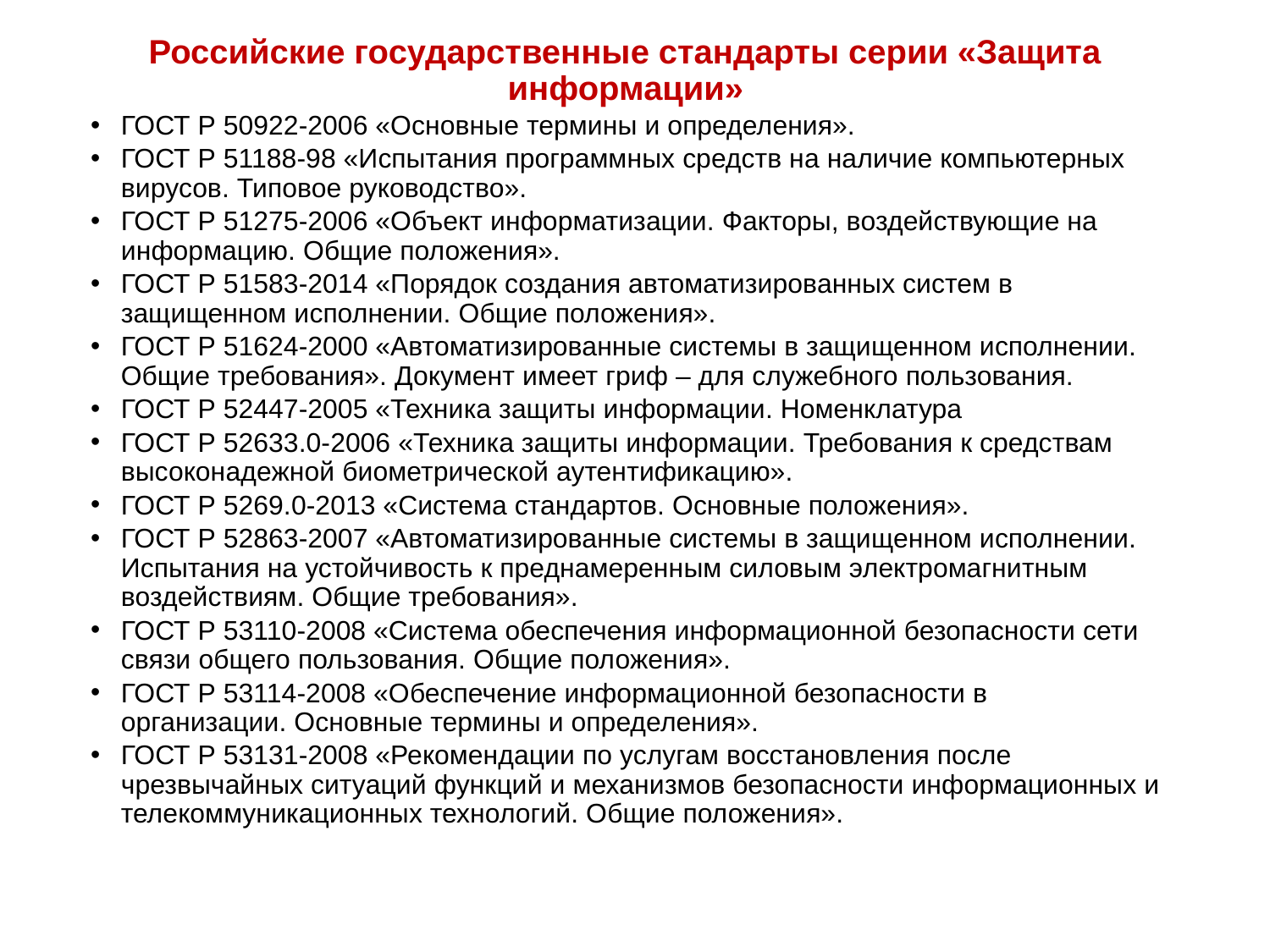

Российские государственные стандарты серии «Защита информации»
ГОСТ Р 50922-2006 «Основные термины и определения».
ГОСТ Р 51188-98 «Испытания программных средств на наличие компьютерных вирусов. Типовое руководство».
ГОСТ Р 51275-2006 «Объект информатизации. Факторы, воздействующие на информацию. Общие положения».
ГОСТ Р 51583-2014 «Порядок создания автоматизированных систем в защищенном исполнении. Общие положения».
ГОСТ Р 51624-2000 «Автоматизированные системы в защищенном исполнении. Общие требования». Документ имеет гриф – для служебного пользования.
ГОСТ Р 52447-2005 «Техника защиты информации. Номенклатура
ГОСТ Р 52633.0-2006 «Техника защиты информации. Требования к средствам высоконадежной биометрической аутентификацию».
ГОСТ Р 5269.0-2013 «Система стандартов. Основные положения».
ГОСТ Р 52863-2007 «Автоматизированные системы в защищенном исполнении. Испытания на устойчивость к преднамеренным силовым электромагнитным воздействиям. Общие требования».
ГОСТ Р 53110-2008 «Система обеспечения информационной безопасности сети связи общего пользования. Общие положения».
ГОСТ Р 53114-2008 «Обеспечение информационной безопасности в организации. Основные термины и определения».
ГОСТ Р 53131-2008 «Рекомендации по услугам восстановления после чрезвычайных ситуаций функций и механизмов безопасности информационных и телекоммуникационных технологий. Общие положения».